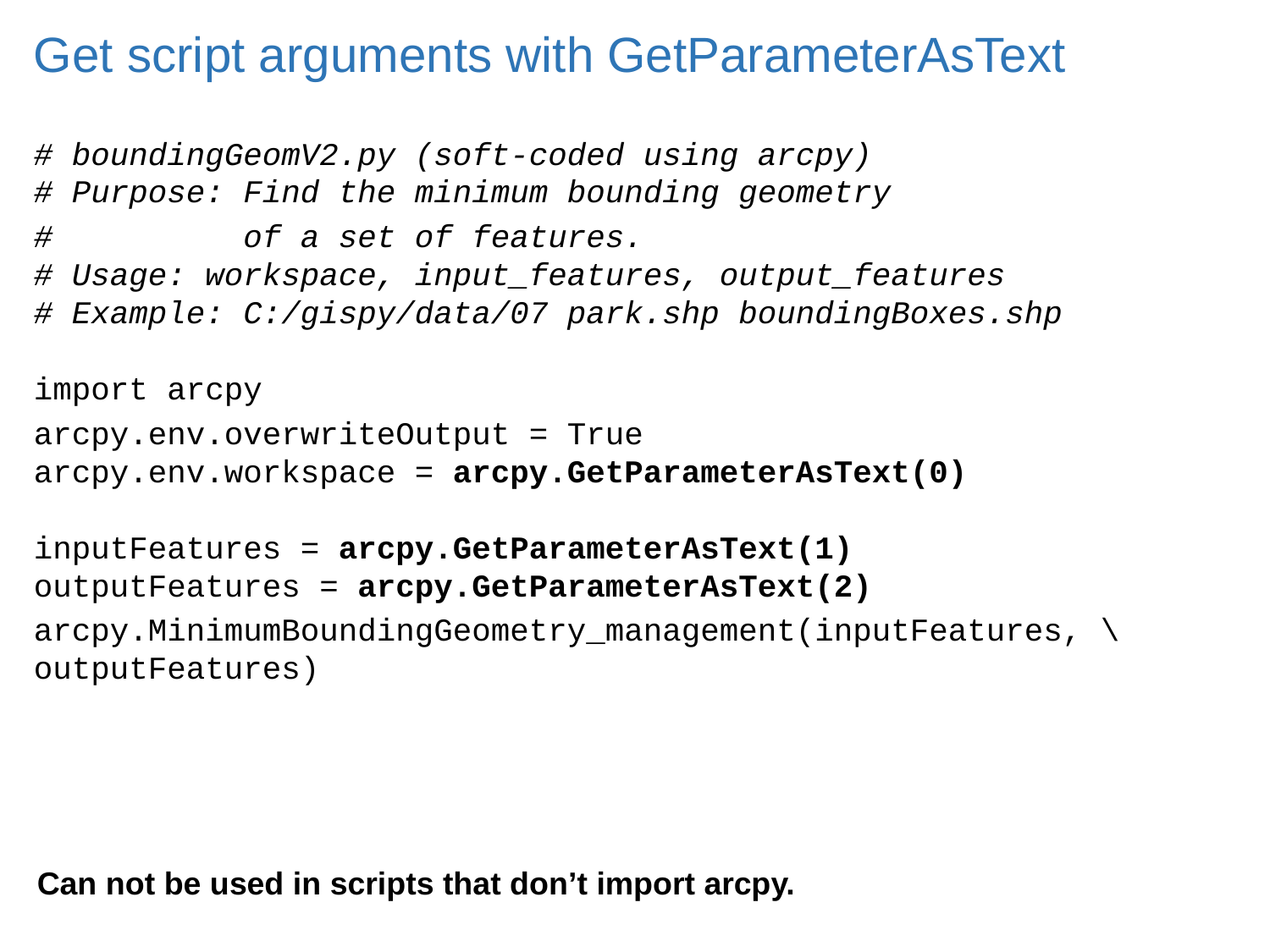

# Get script arguments with GetParameterAsText
# boundingGeomV2.py (soft-coded using arcpy) # Purpose: Find the minimum bounding geometry
#          of a set of features. # Usage: workspace, input_features, output_features # Example: C:/gispy/data/07 park.shp boundingBoxes.shp import arcpy
arcpy.env.overwriteOutput = True
arcpy.env.workspace = arcpy.GetParameterAsText(0)
inputFeatures = arcpy.GetParameterAsText(1)
outputFeatures = arcpy.GetParameterAsText(2)
arcpy.MinimumBoundingGeometry_management(inputFeatures, \ outputFeatures)

Can not be used in scripts that don’t import arcpy.